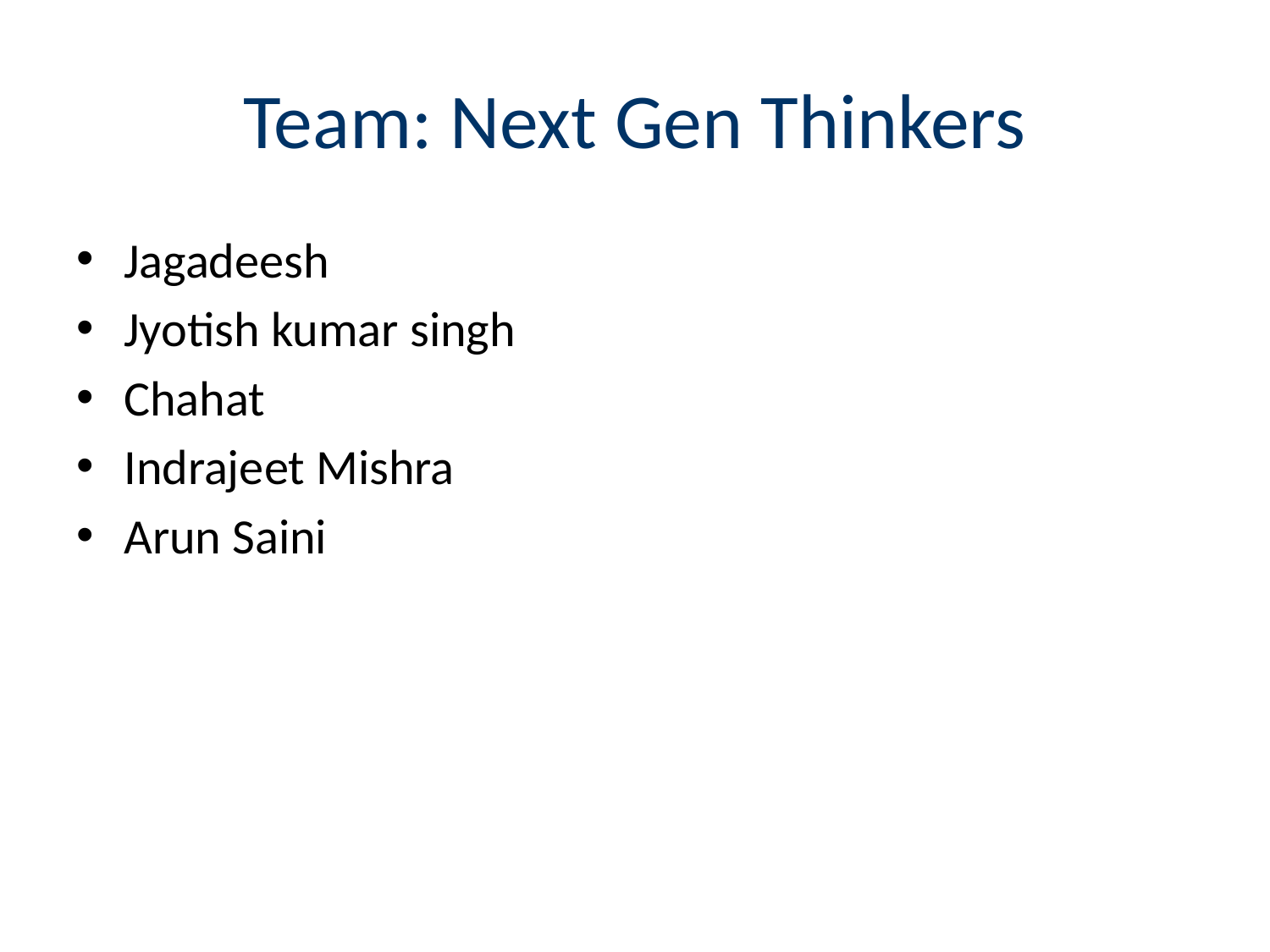

# Team: Next Gen Thinkers
Jagadeesh
Jyotish kumar singh
Chahat
Indrajeet Mishra
Arun Saini